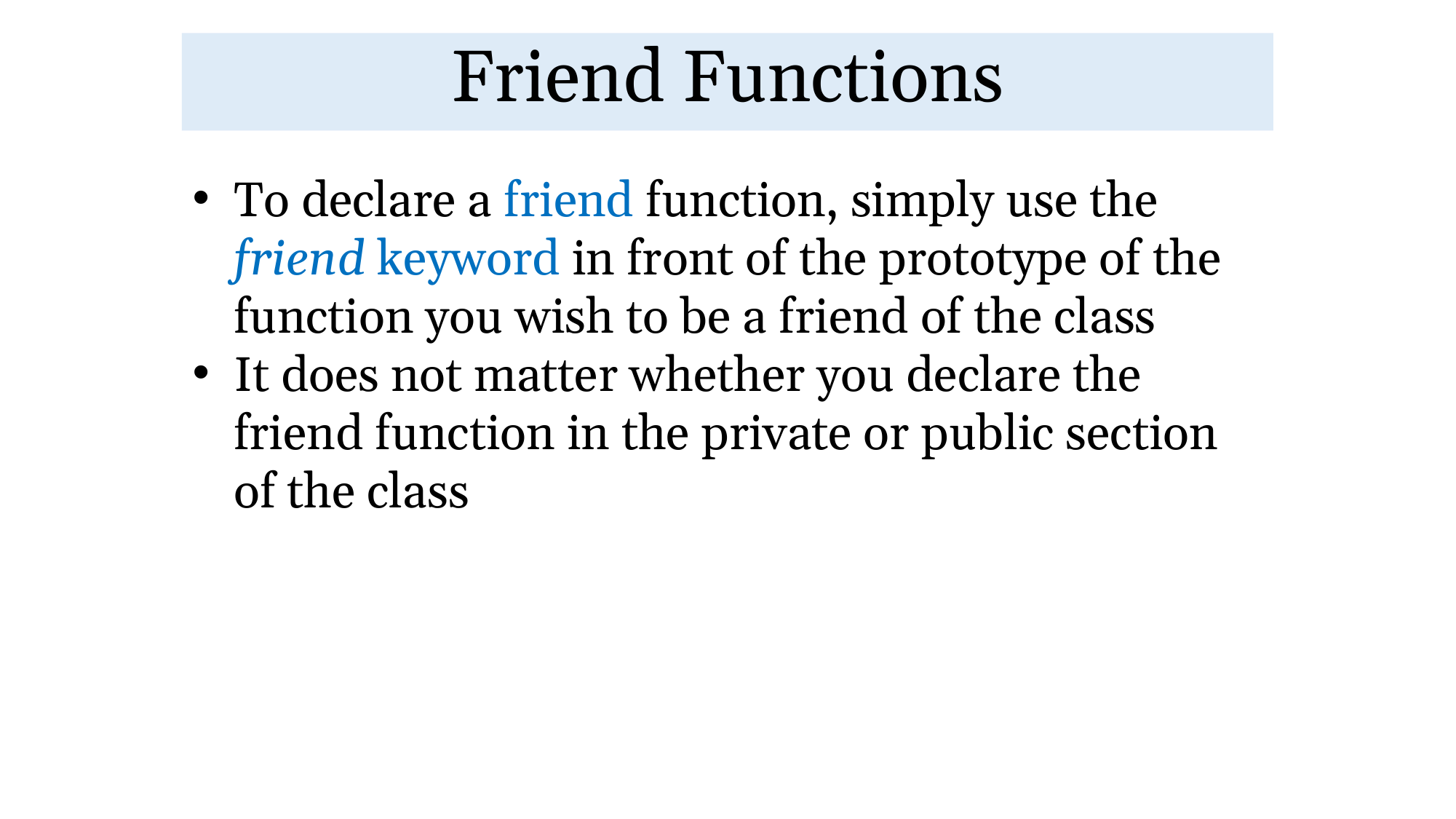

Friend Functions
To declare a friend function, simply use the friend keyword in front of the prototype of the function you wish to be a friend of the class
It does not matter whether you declare the friend function in the private or public section of the class